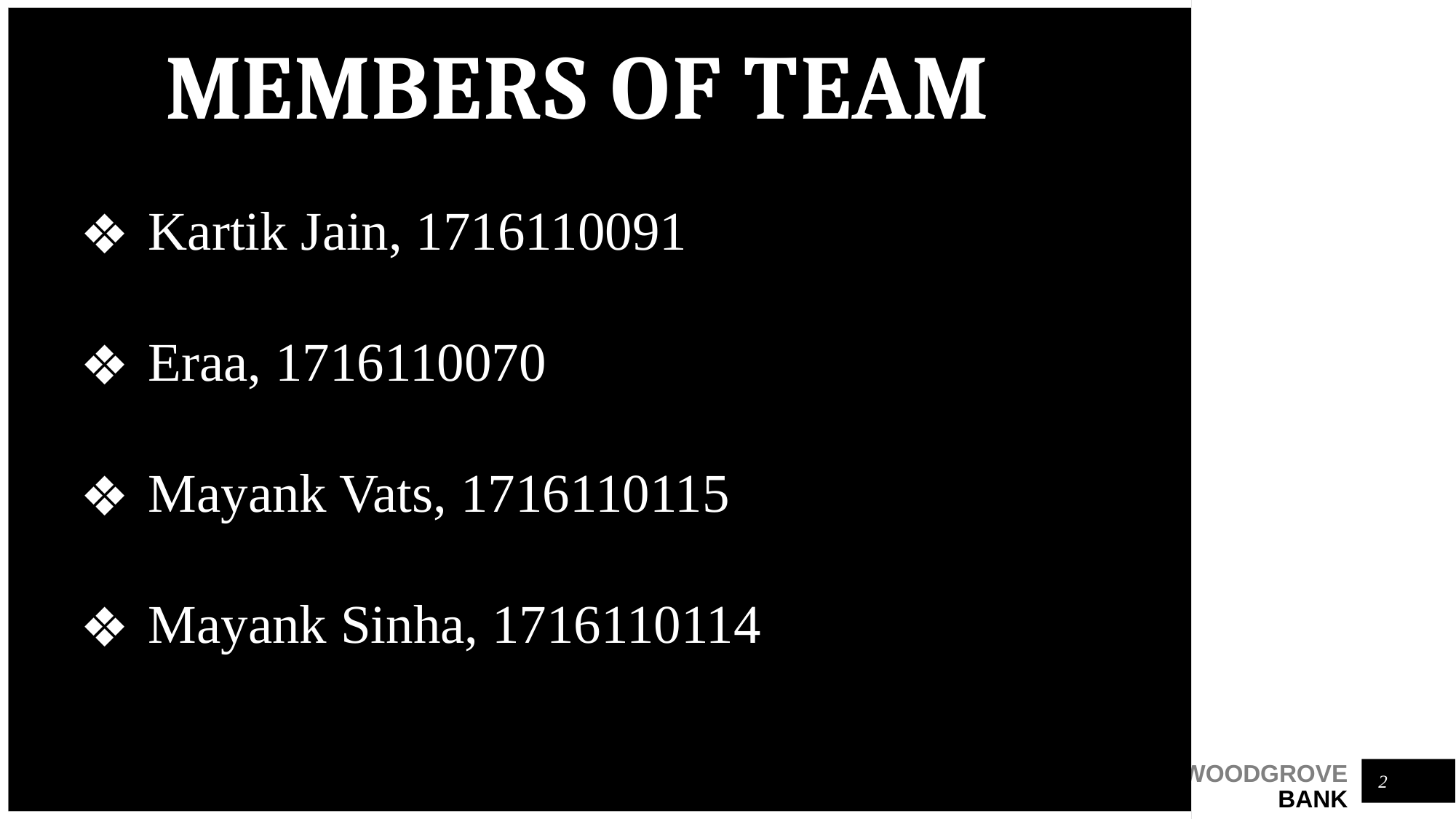

MEMBERS OF TEAM
Kartik Jain, 1716110091

Eraa, 1716110070

Mayank Vats, 1716110115

Mayank Sinha, 1716110114
2